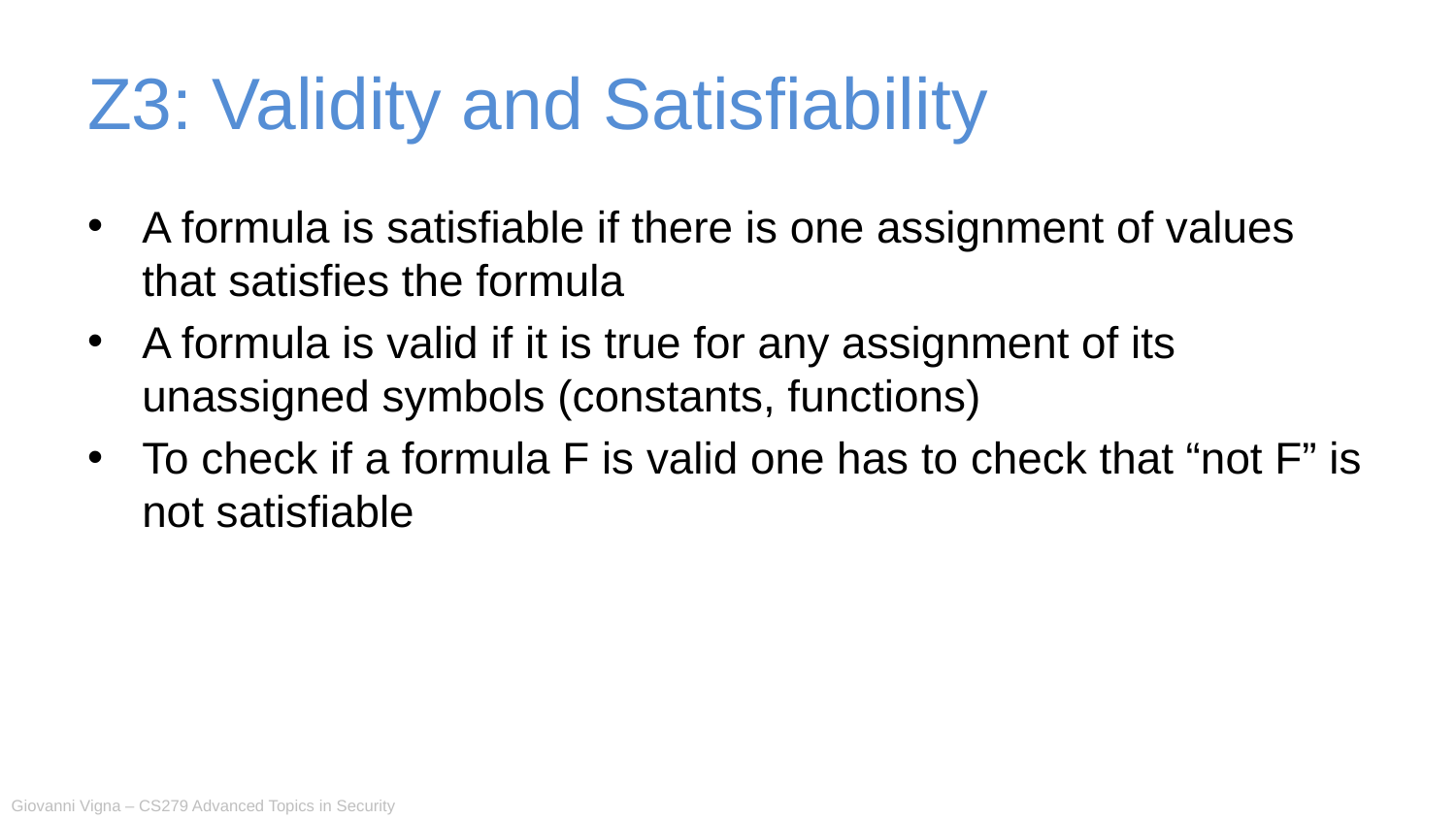

# Z3: Validity and Satisfiability
A formula is satisfiable if there is one assignment of values that satisfies the formula
A formula is valid if it is true for any assignment of its unassigned symbols (constants, functions)
To check if a formula F is valid one has to check that “not F” is not satisfiable